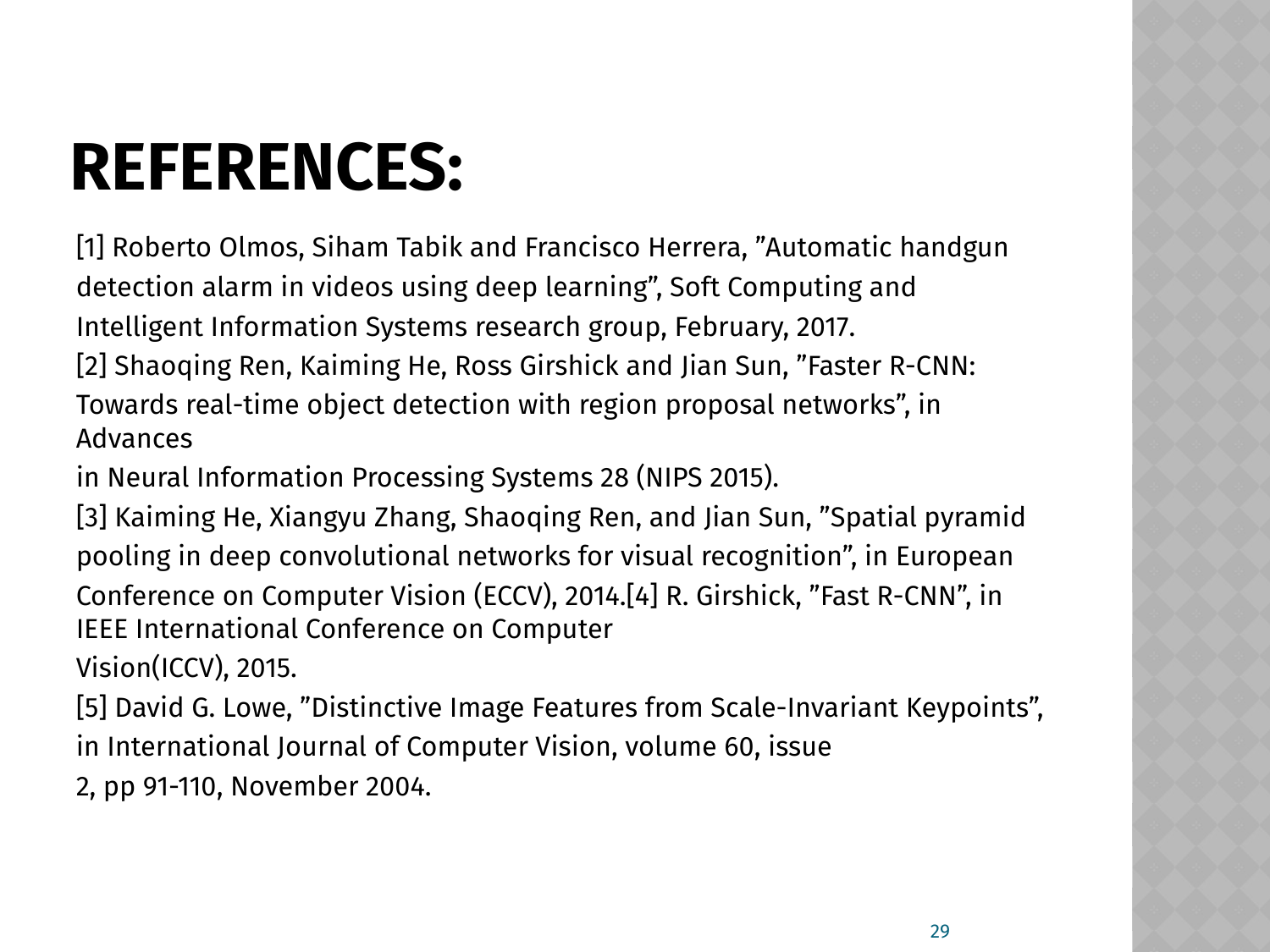

# References:
[1] Roberto Olmos, Siham Tabik and Francisco Herrera, ”Automatic handgun
detection alarm in videos using deep learning”, Soft Computing and
Intelligent Information Systems research group, February, 2017.
[2] Shaoqing Ren, Kaiming He, Ross Girshick and Jian Sun, ”Faster R-CNN:
Towards real-time object detection with region proposal networks”, in Advances
in Neural Information Processing Systems 28 (NIPS 2015).
[3] Kaiming He, Xiangyu Zhang, Shaoqing Ren, and Jian Sun, ”Spatial pyramid
pooling in deep convolutional networks for visual recognition”, in European
Conference on Computer Vision (ECCV), 2014.[4] R. Girshick, ”Fast R-CNN”, in IEEE International Conference on Computer
Vision(ICCV), 2015.
[5] David G. Lowe, ”Distinctive Image Features from Scale-Invariant Keypoints”,
in International Journal of Computer Vision, volume 60, issue
2, pp 91-110, November 2004.
29